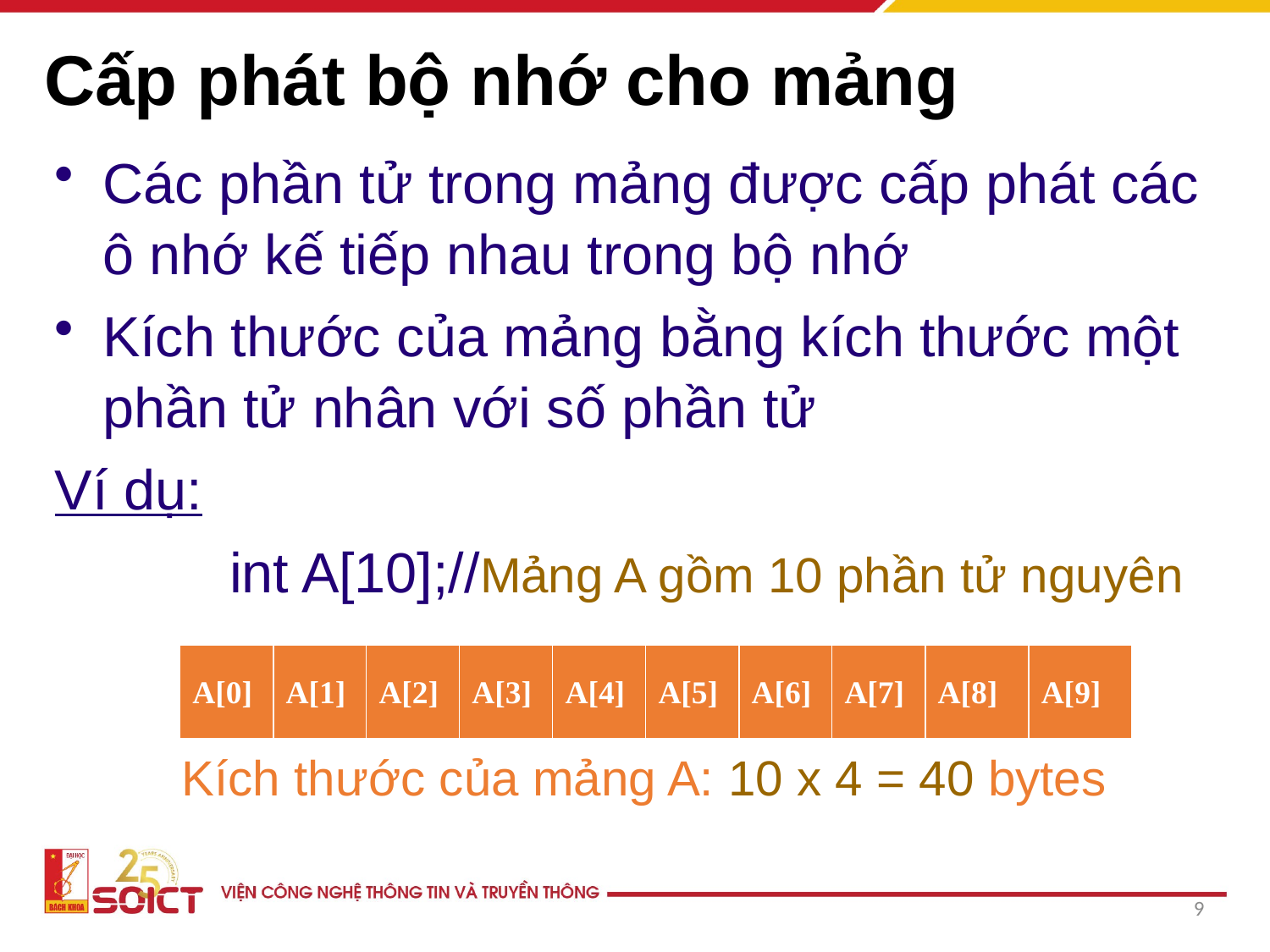

# Cấp phát bộ nhớ cho mảng
Các phần tử trong mảng được cấp phát các ô nhớ kế tiếp nhau trong bộ nhớ
Kích thước của mảng bằng kích thước một phần tử nhân với số phần tử
Ví dụ:
		int A[10];//Mảng A gồm 10 phần tử nguyên
| A[0] | A[1] | A[2] | A[3] | A[4] | A[5] | A[6] | A[7] | A[8] | A[9] |
| --- | --- | --- | --- | --- | --- | --- | --- | --- | --- |
Kích thước của mảng A: 10 x 4 = 40 bytes
9